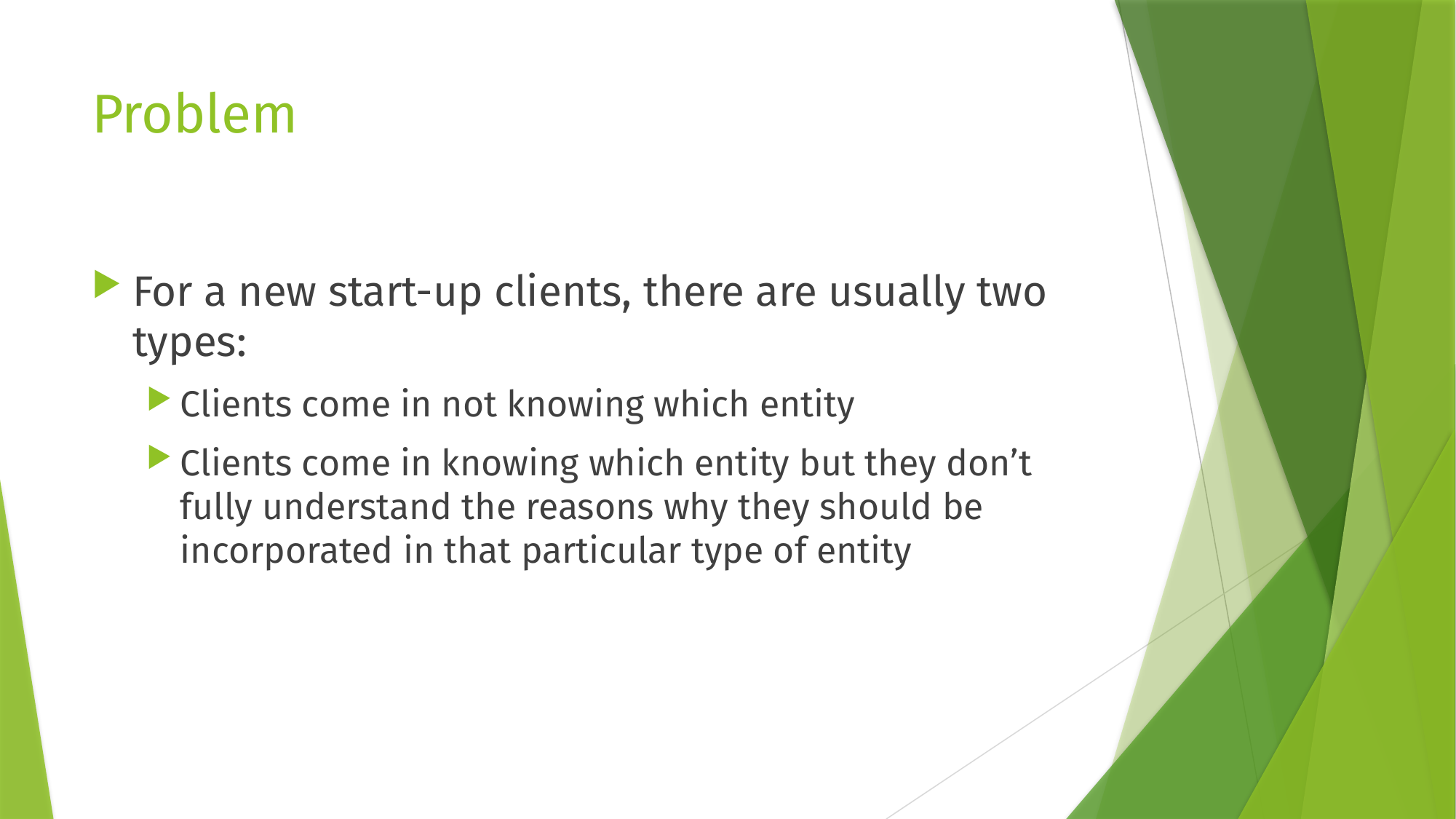

# Problem
For a new start-up clients, there are usually two types:
Clients come in not knowing which entity
Clients come in knowing which entity but they don’t fully understand the reasons why they should be incorporated in that particular type of entity